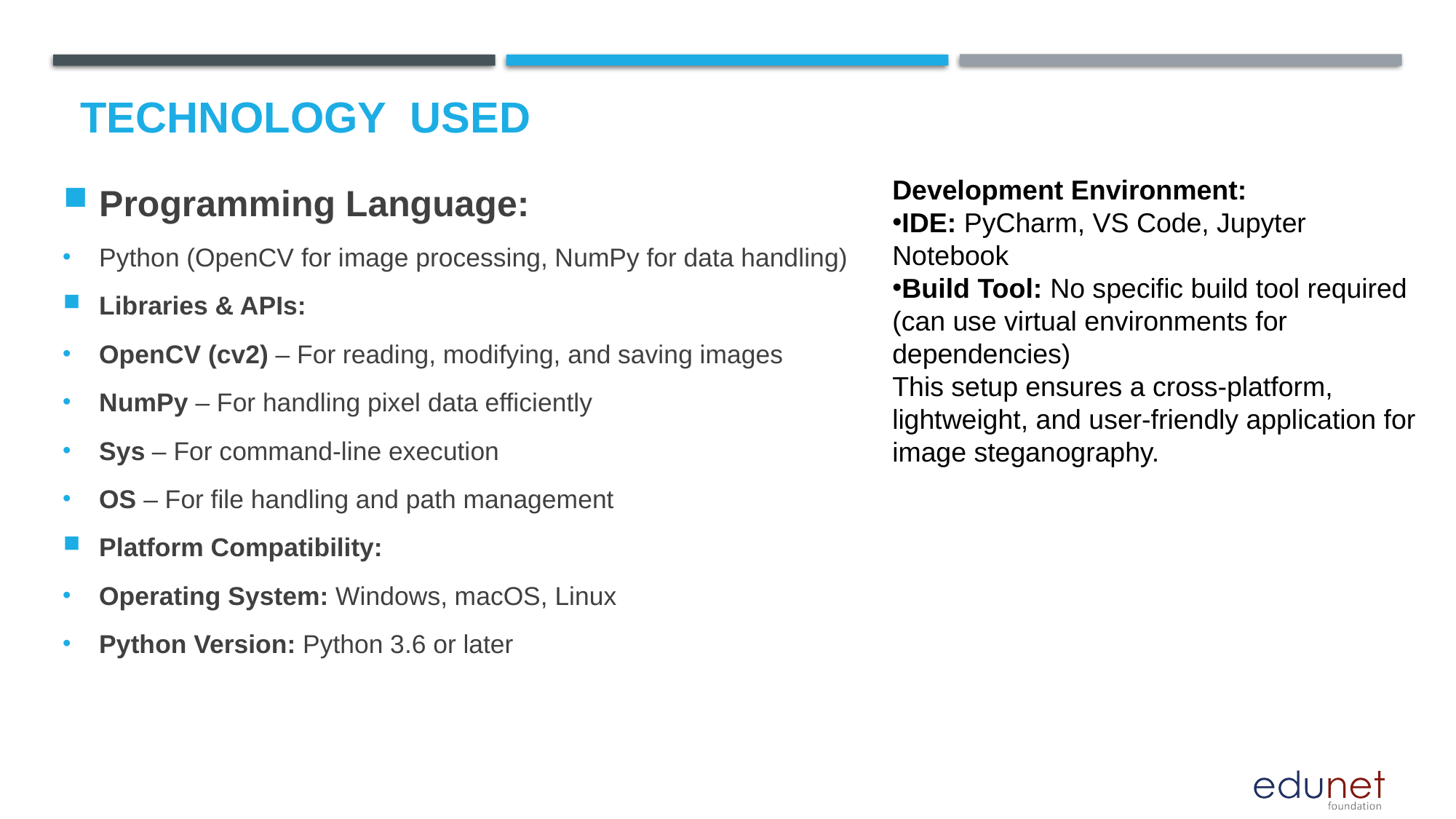

Programming Language:
Python (OpenCV for image processing, NumPy for data handling)
Libraries & APIs:
OpenCV (cv2) – For reading, modifying, and saving images
NumPy – For handling pixel data efficiently
Sys – For command-line execution
OS – For file handling and path management
Platform Compatibility:
Operating System: Windows, macOS, Linux
Python Version: Python 3.6 or later
# Technology  used
Development Environment:
IDE: PyCharm, VS Code, Jupyter Notebook
Build Tool: No specific build tool required (can use virtual environments for dependencies)
This setup ensures a cross-platform, lightweight, and user-friendly application for image steganography.